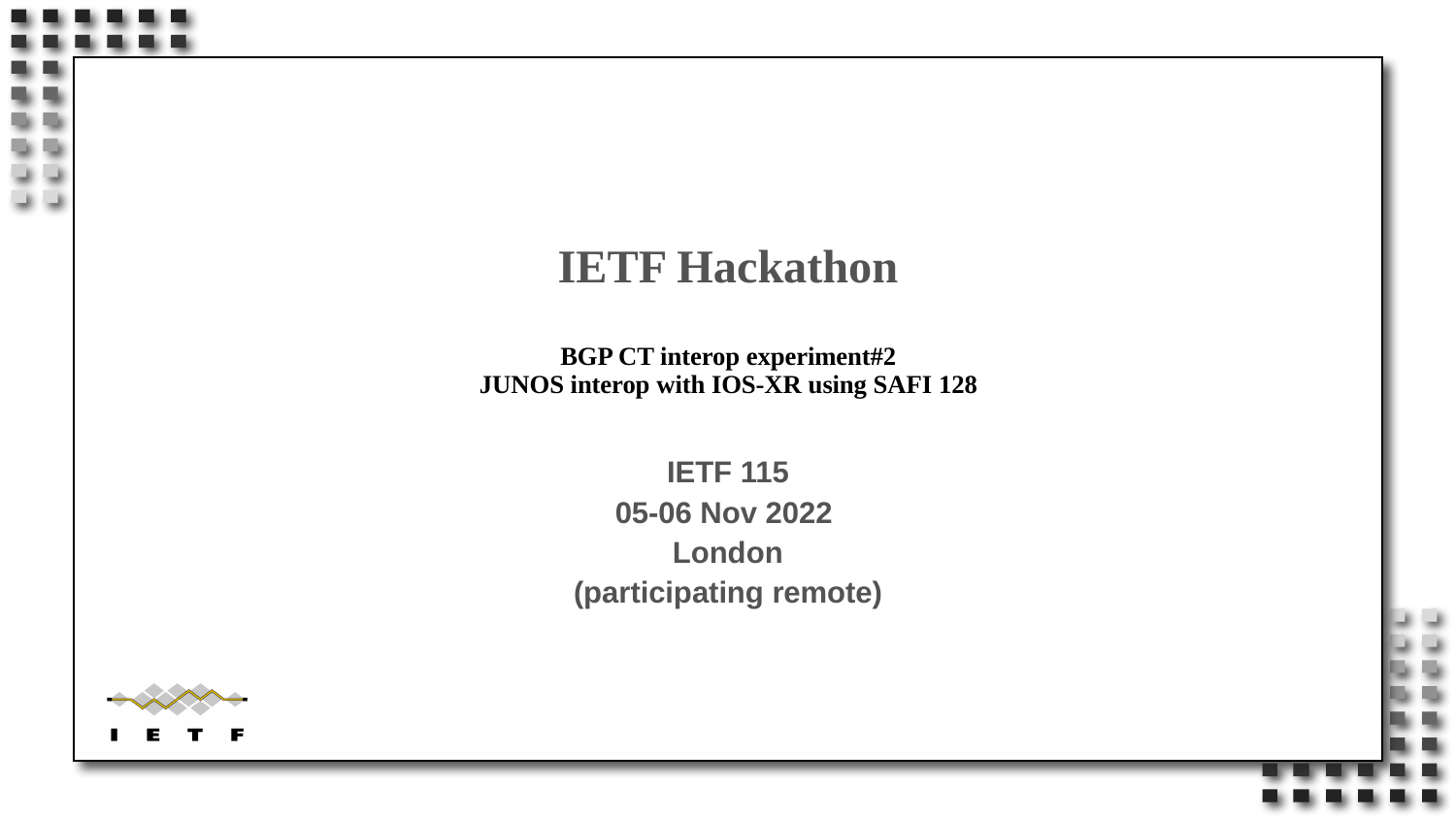

# IETF Hackathon BGP CT interop experiment#2 JUNOS interop with IOS-XR using SAFI 128
IETF 115
05-06 Nov 2022
London
(participating remote)